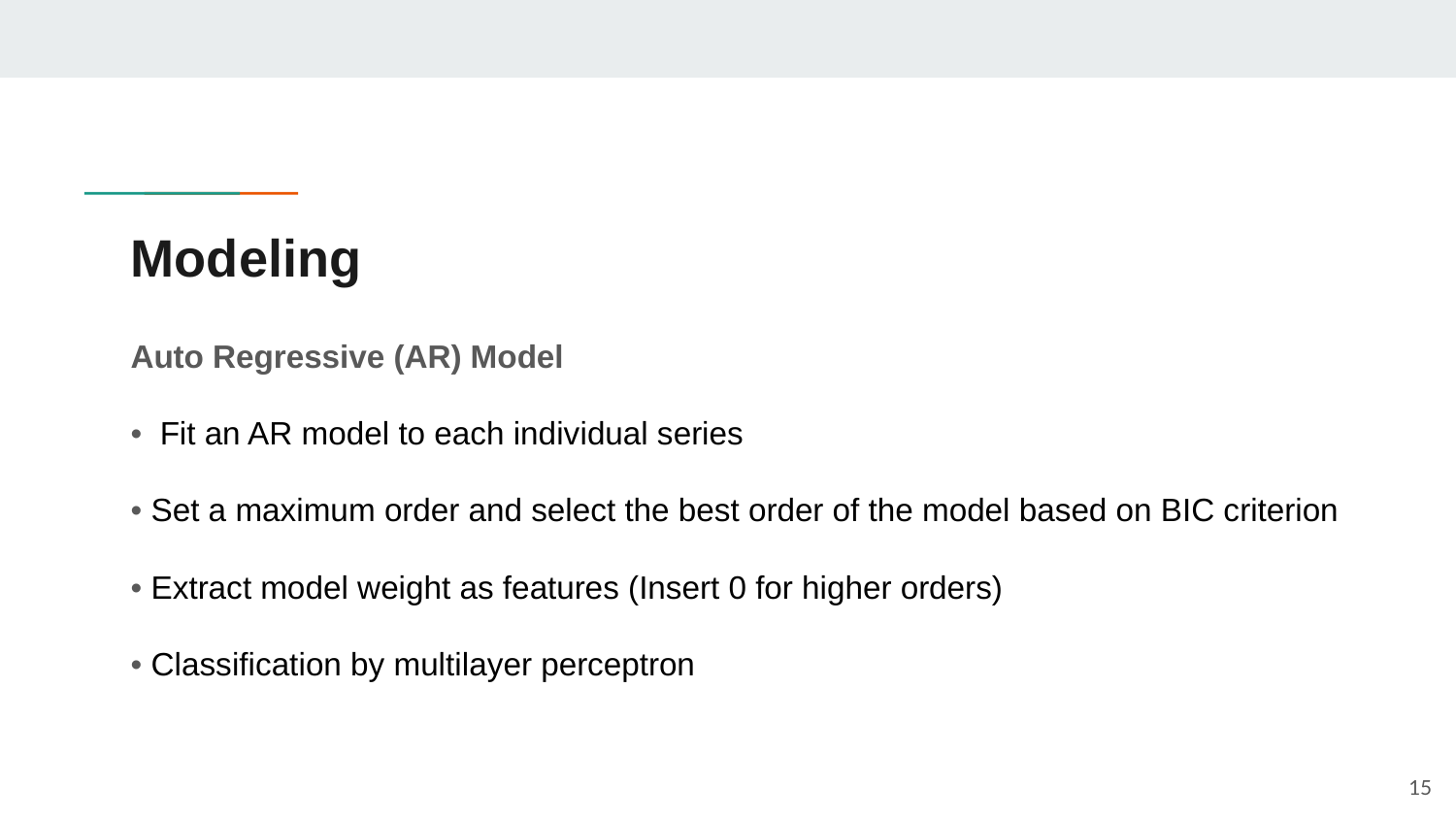

# Modeling
Auto Regressive (AR) Model
•  Fit an AR model to each individual series
• Set a maximum order and select the best order of the model based on BIC criterion
• Extract model weight as features (Insert 0 for higher orders)
• Classification by multilayer perceptron

15